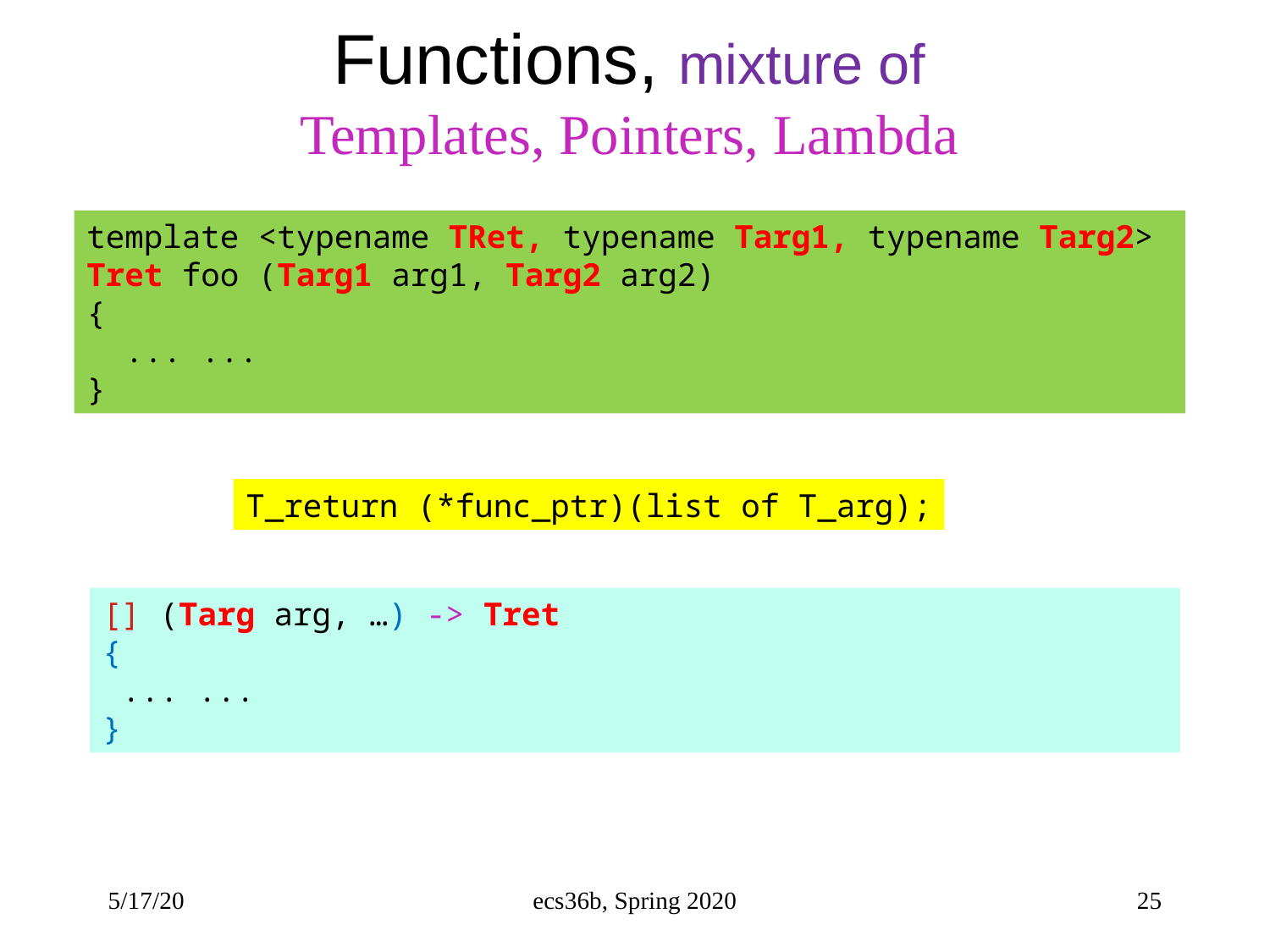

# Functions, mixture of Templates, Pointers, Lambda
template <typename TRet, typename Targ1, typename Targ2>
Tret foo (Targ1 arg1, Targ2 arg2)
{
  ... ...
}
T_return (*func_ptr)(list of T_arg);
[] (Targ arg, …) -> Tret
{
 ... ...
}
5/17/20
ecs36b, Spring 2020
25